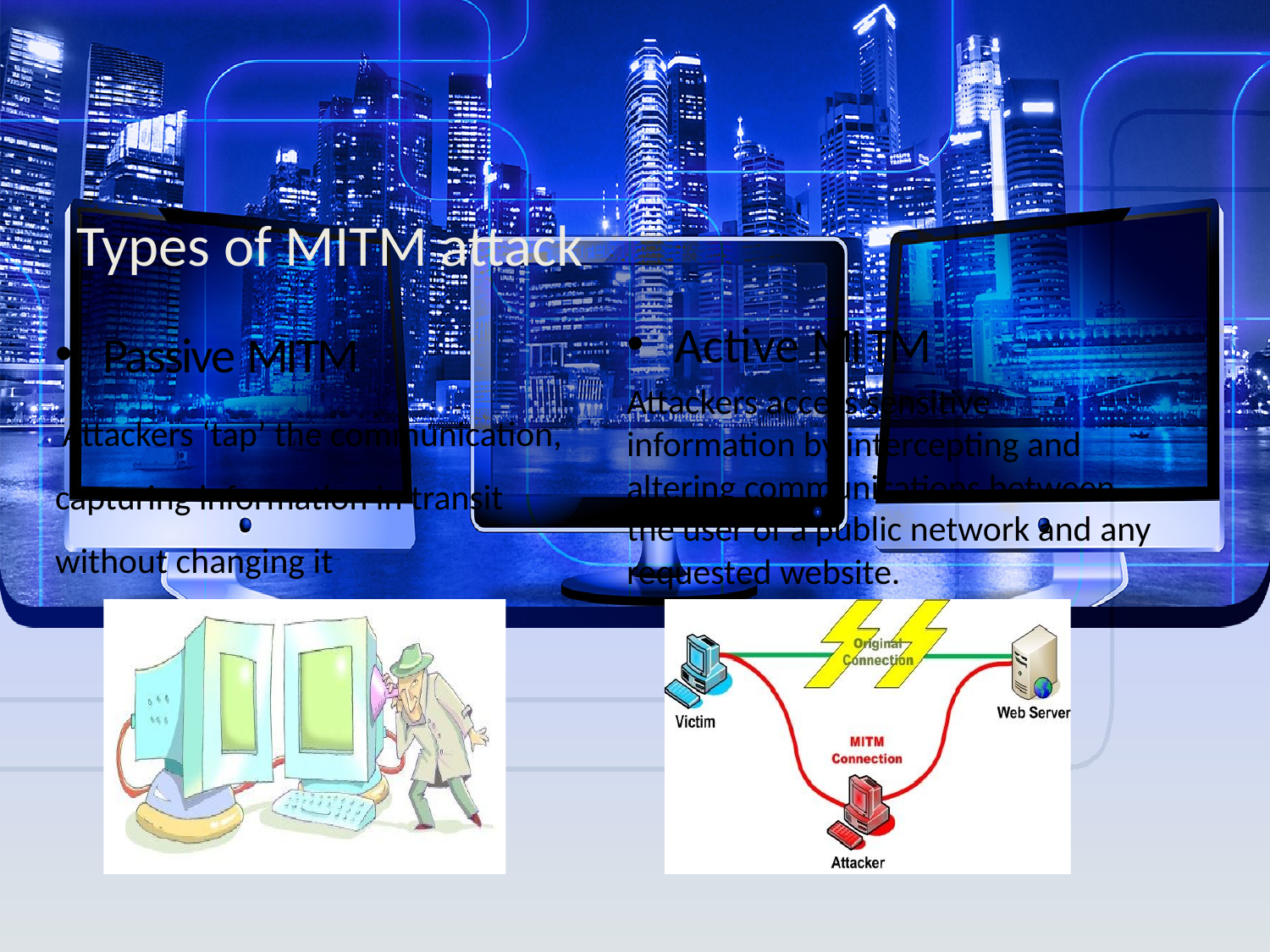

# Types of MITM attack
Active MI TM
Attackers access sensitive information by intercepting and altering communications between the user of a public network and any requested website.
Passive MITM
 Attackers ‘tap’ the communication, capturing information in transit without changing it